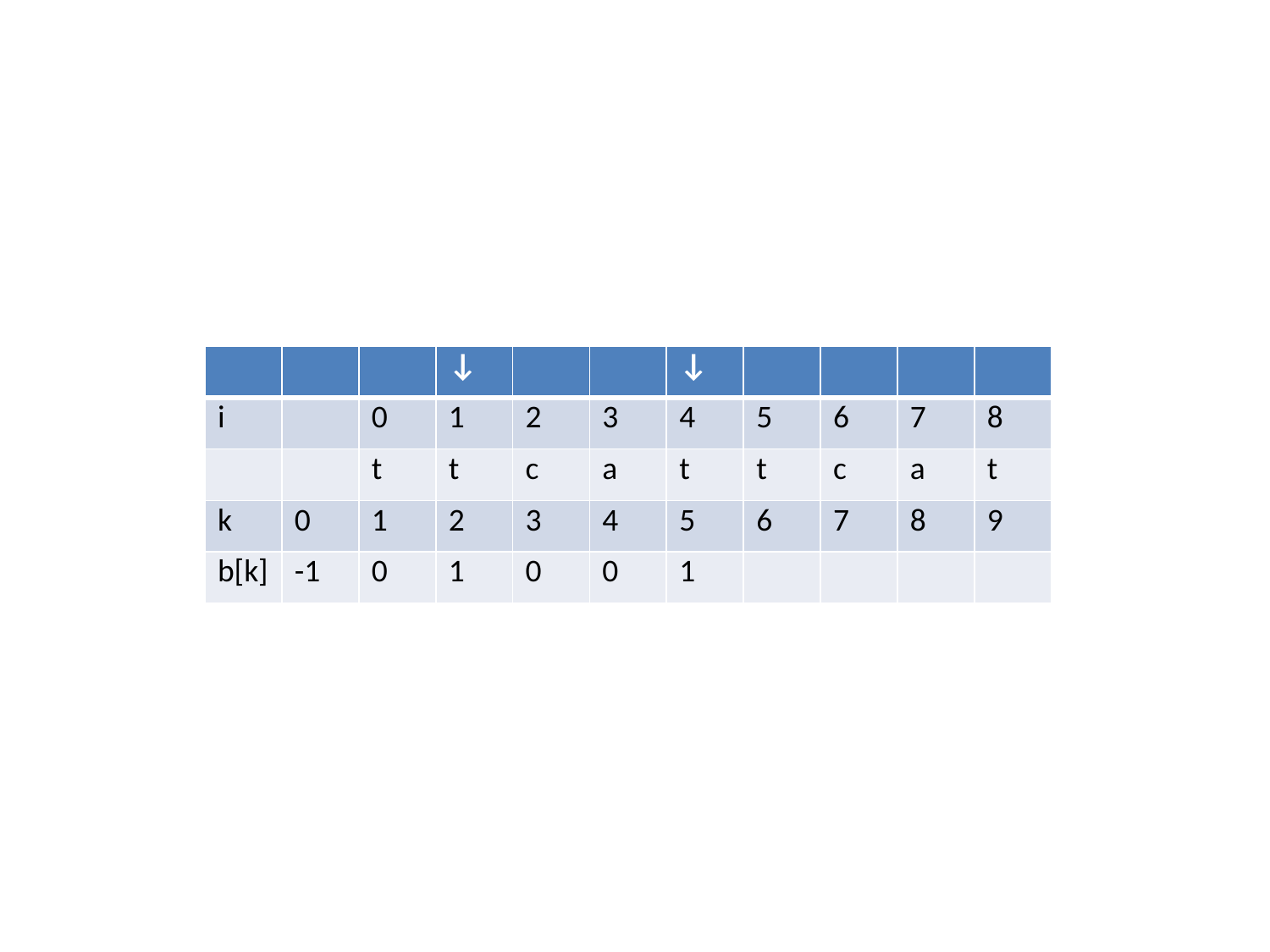

#
|  |  |  | ↓ |  |  | ↓ |  |  |  |  |
| --- | --- | --- | --- | --- | --- | --- | --- | --- | --- | --- |
| i |  | 0 | 1 | 2 | 3 | 4 | 5 | 6 | 7 | 8 |
|  |  | t | t | c | a | t | t | c | a | t |
| k | 0 | 1 | 2 | 3 | 4 | 5 | 6 | 7 | 8 | 9 |
| b[k] | -1 | 0 | 1 | 0 | 0 | 1 |  |  |  |  |